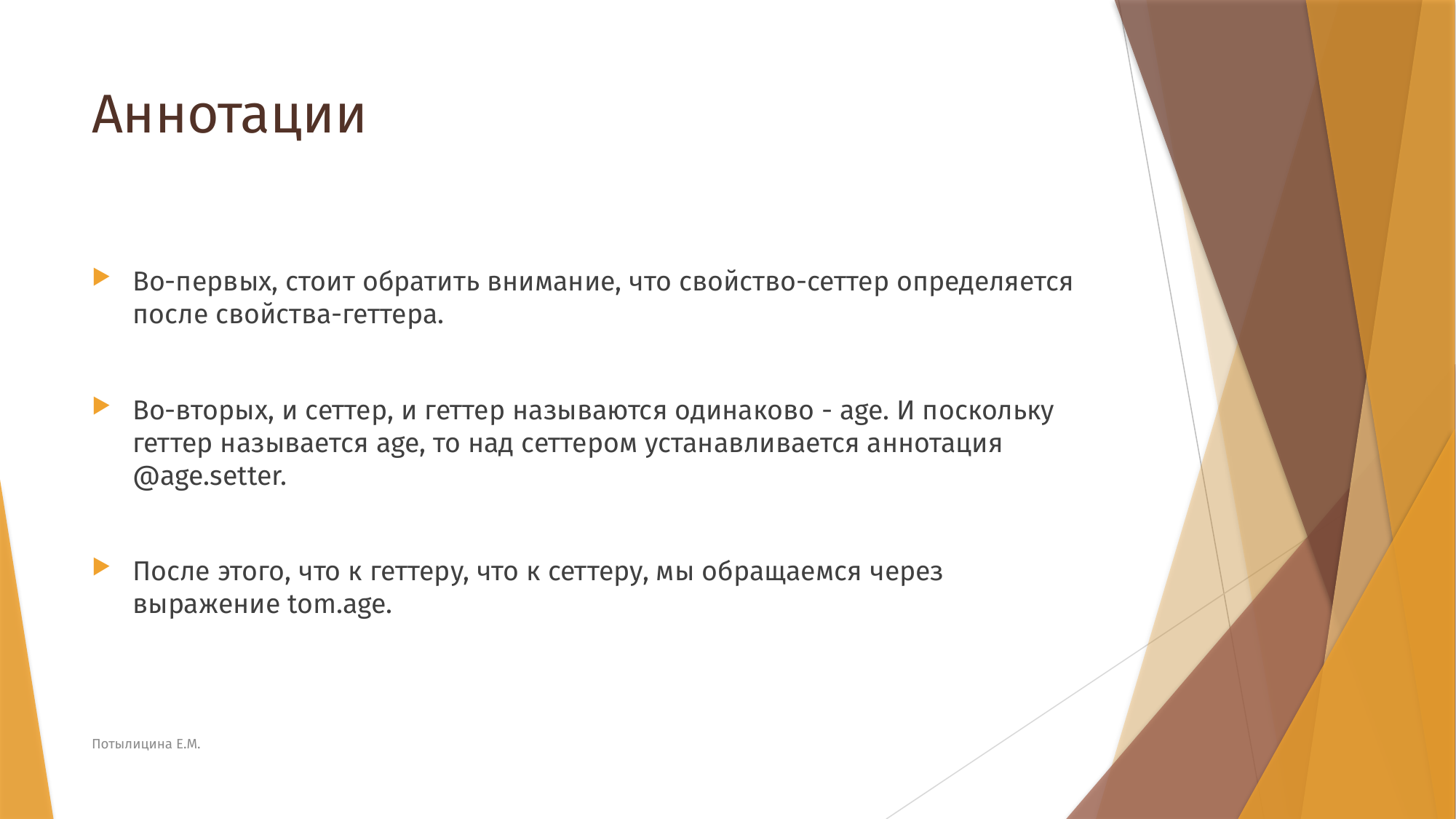

# Аннотации
Во-первых, стоит обратить внимание, что свойство-сеттер определяется после свойства-геттера.

Во-вторых, и сеттер, и геттер называются одинаково - age. И поскольку геттер называется age, то над сеттером устанавливается аннотация @age.setter.

После этого, что к геттеру, что к сеттеру, мы обращаемся через выражение tom.age.

Потылицина Е.М.